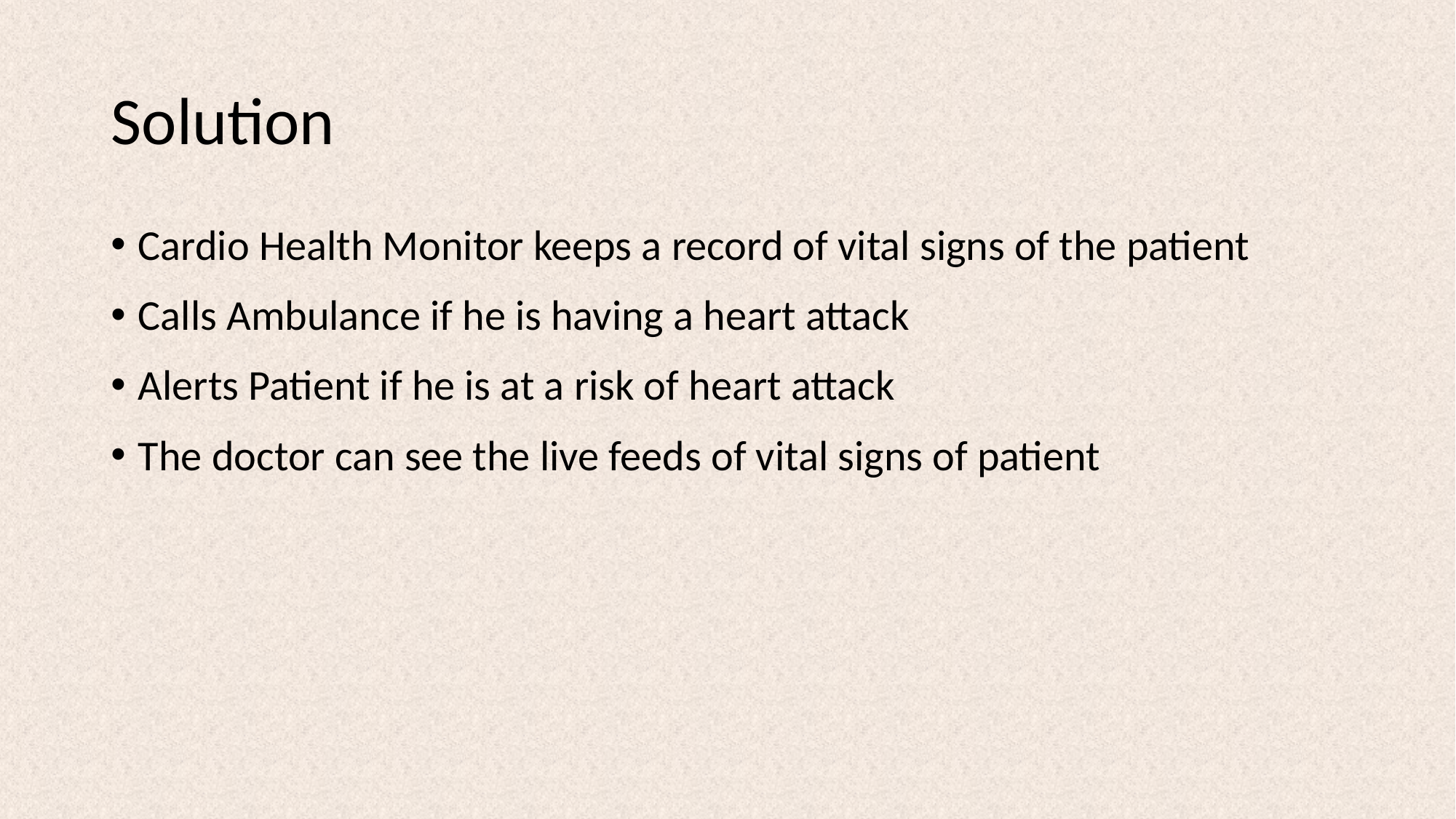

# Solution
Cardio Health Monitor keeps a record of vital signs of the patient
Calls Ambulance if he is having a heart attack
Alerts Patient if he is at a risk of heart attack
The doctor can see the live feeds of vital signs of patient